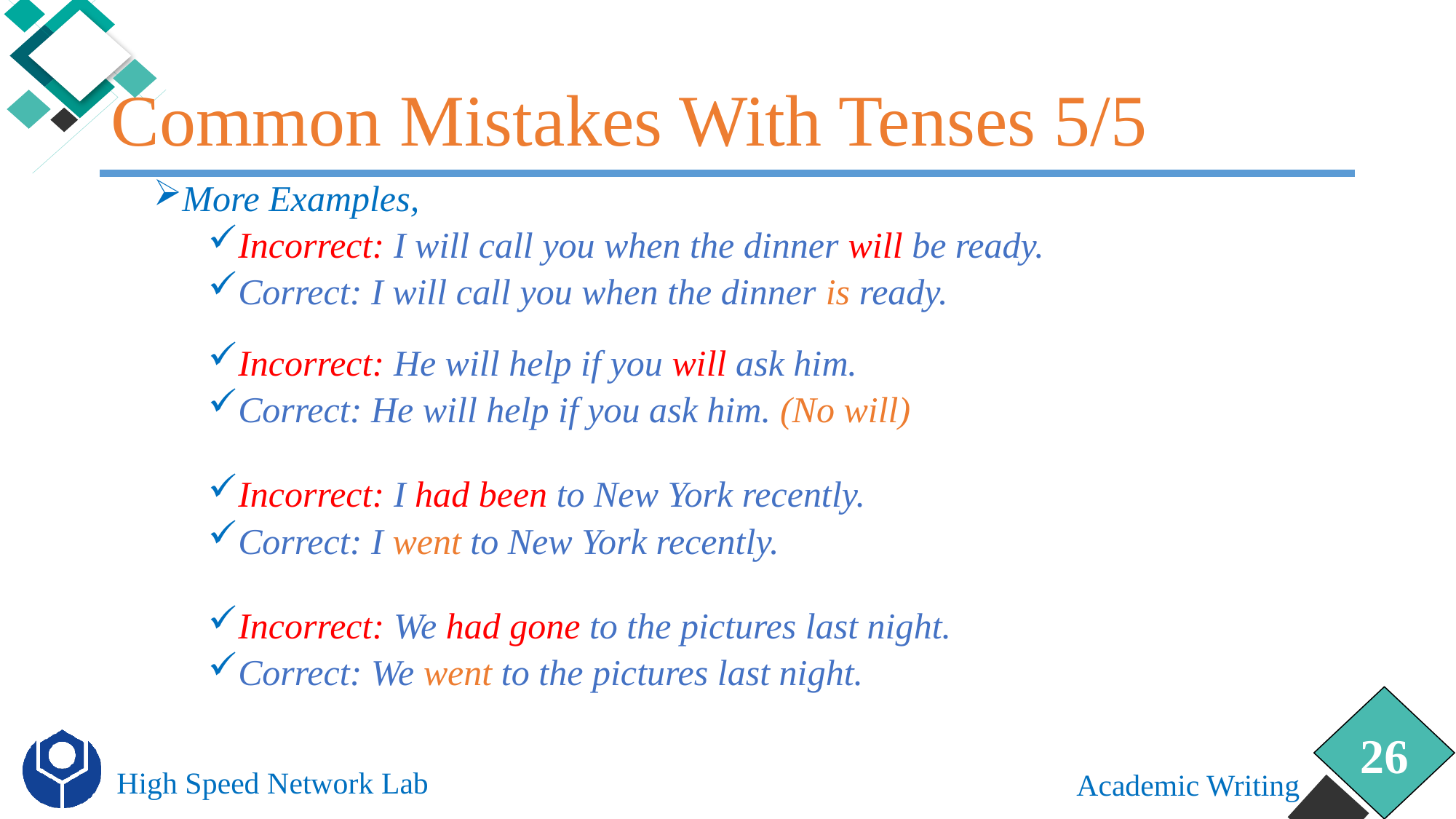

# Common Mistakes With Tenses 5/5
More Examples,
Incorrect: I will call you when the dinner will be ready.
Correct: I will call you when the dinner is ready.

Incorrect: He will help if you will ask him.
Correct: He will help if you ask him. (No will)

Incorrect: I had been to New York recently.
Correct: I went to New York recently.

Incorrect: We had gone to the pictures last night.
Correct: We went to the pictures last night.